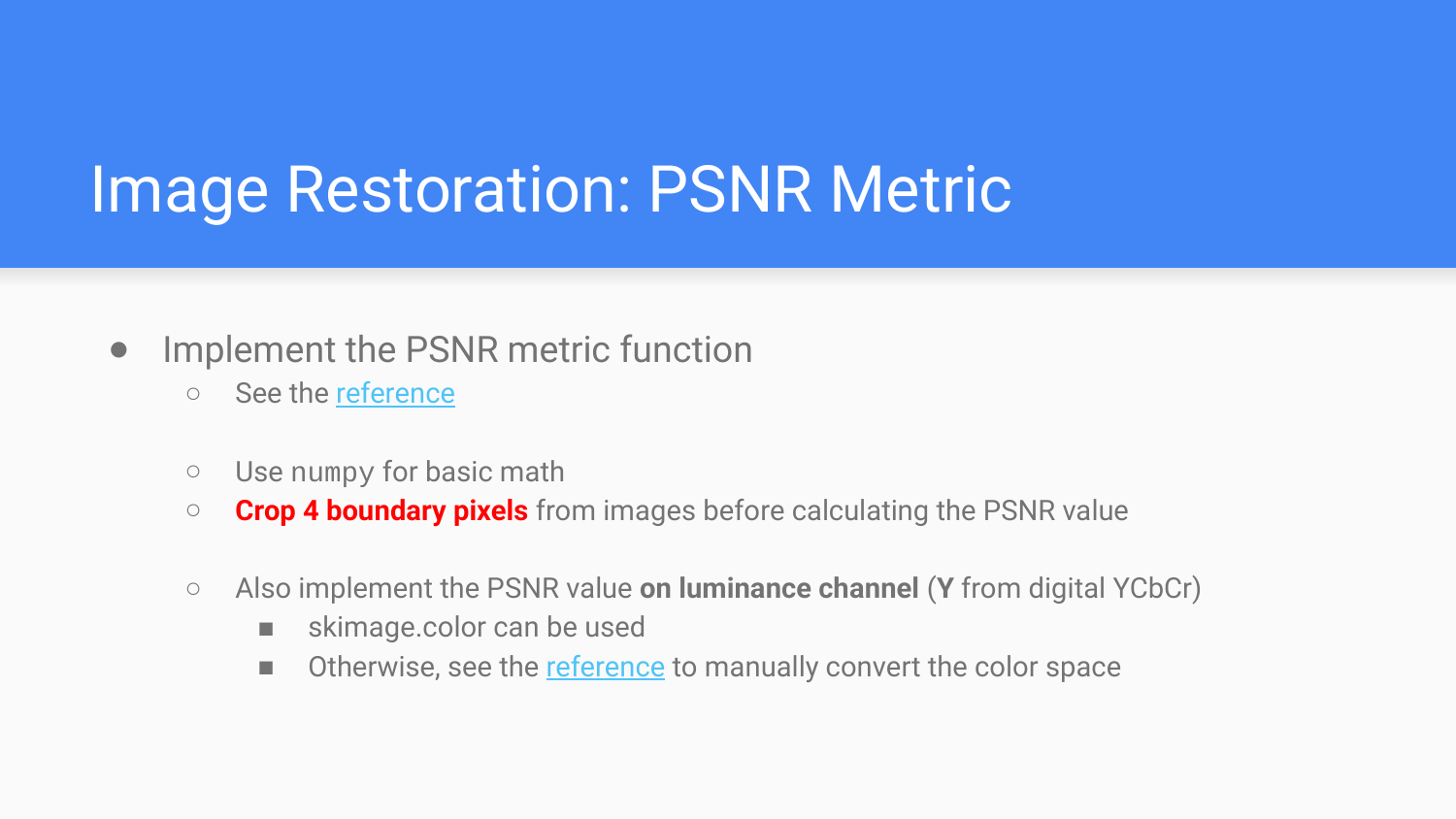

# Image Restoration: PSNR Metric
Implement the PSNR metric function
See the reference
Use numpy for basic math
Crop 4 boundary pixels from images before calculating the PSNR value
Also implement the PSNR value on luminance channel (Y from digital YCbCr)
skimage.color can be used
Otherwise, see the reference to manually convert the color space